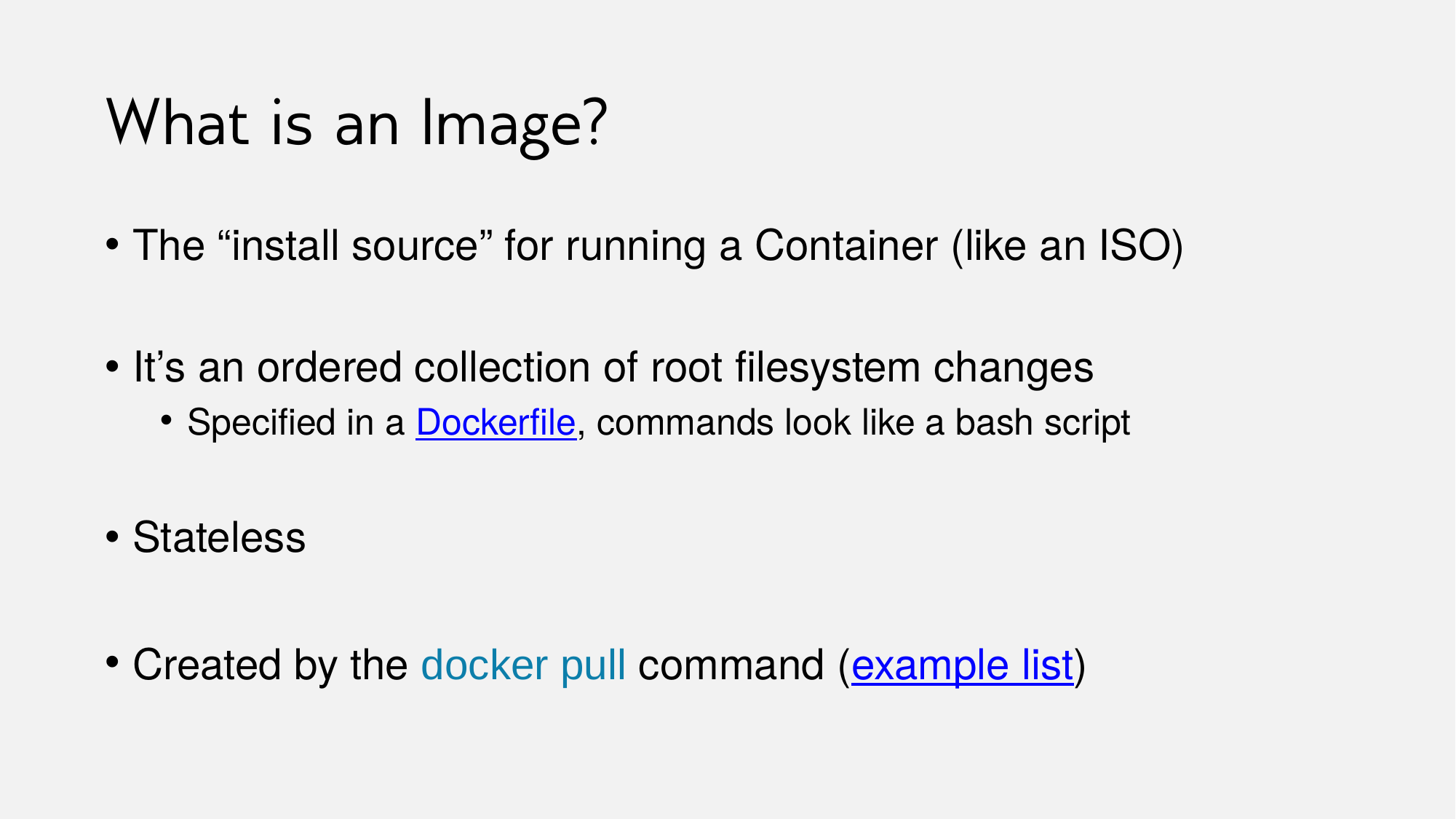

# What is an Image?
The “install source” for running a Container (like an ISO)

It’s an ordered collection of root filesystem changes
Specified in a Dockerfile, commands look like a bash script

Stateless

Created by the docker pull command (example list)
6